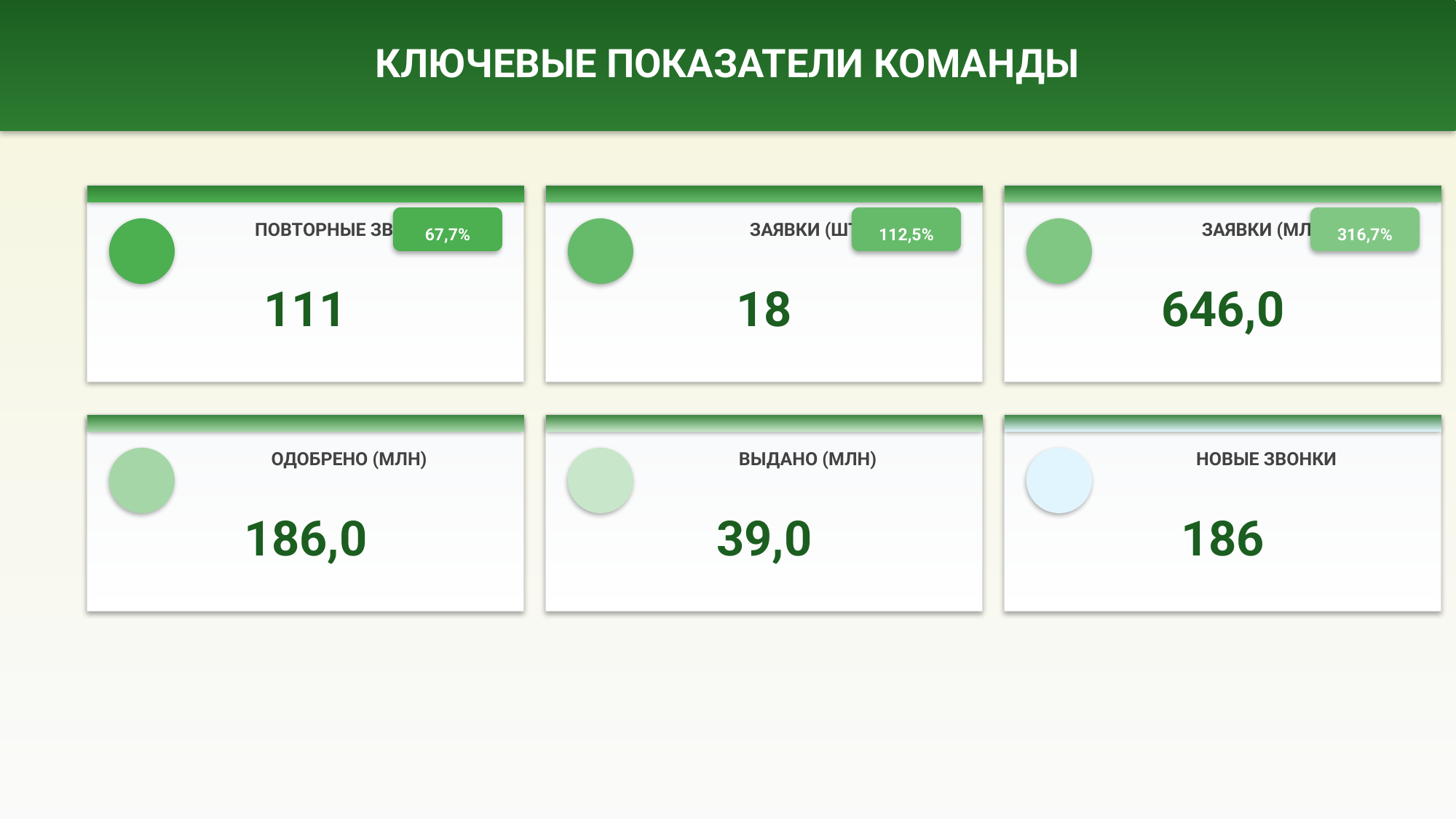

КЛЮЧЕВЫЕ ПОКАЗАТЕЛИ КОМАНДЫ

ПОВТОРНЫЕ ЗВОНКИ
ЗАЯВКИ (ШТ)
ЗАЯВКИ (МЛН)

67,7%

112,5%

316,7%
111
18
646,0

ОДОБРЕНО (МЛН)
ВЫДАНО (МЛН)
НОВЫЕ ЗВОНКИ

186,0
39,0
186